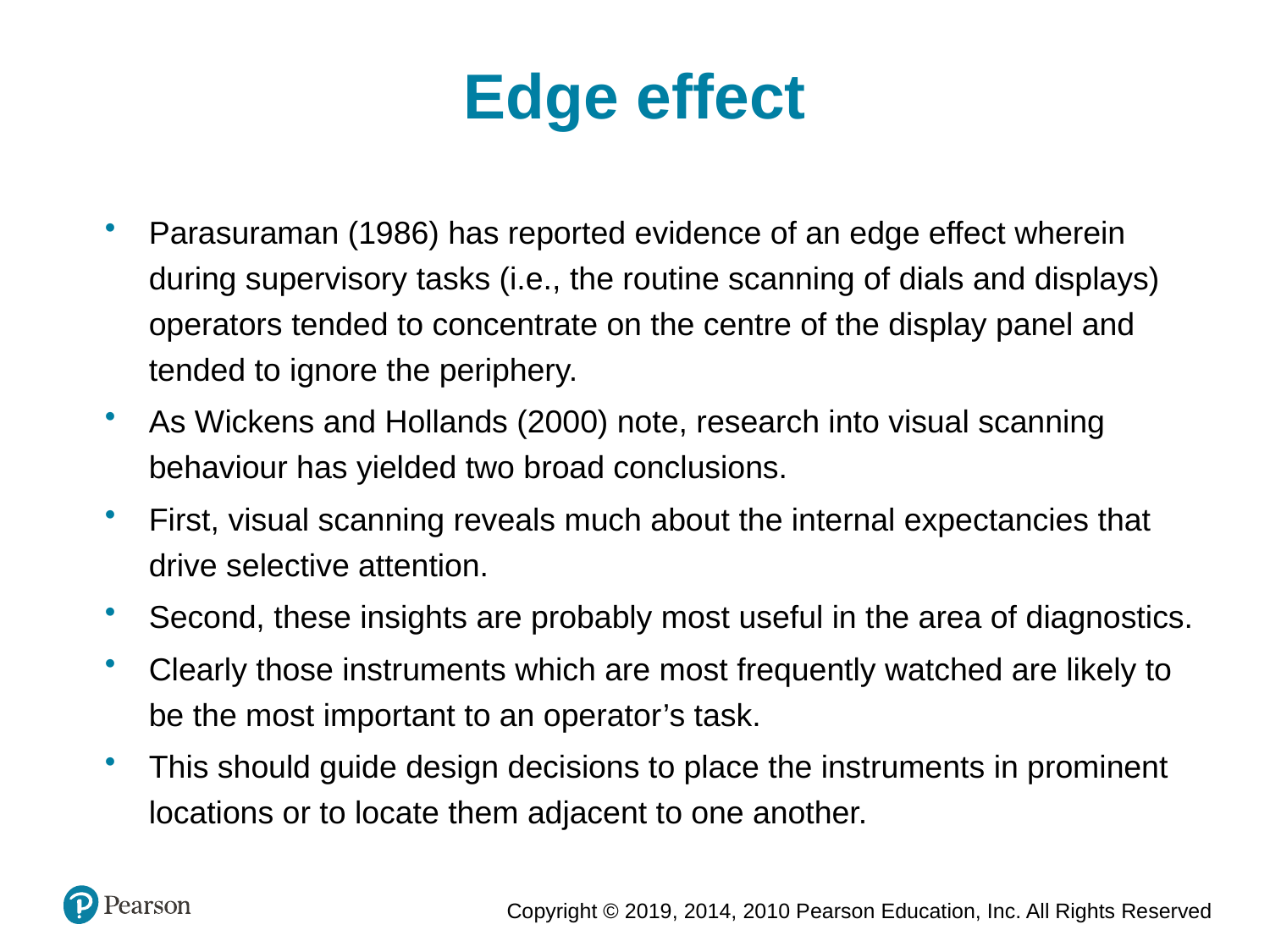

Edge effect
Parasuraman (1986) has reported evidence of an edge effect wherein during supervisory tasks (i.e., the routine scanning of dials and displays) operators tended to concentrate on the centre of the display panel and tended to ignore the periphery.
As Wickens and Hollands (2000) note, research into visual scanning behaviour has yielded two broad conclusions.
First, visual scanning reveals much about the internal expectancies that drive selective attention.
Second, these insights are probably most useful in the area of diagnostics.
Clearly those instruments which are most frequently watched are likely to be the most important to an operator’s task.
This should guide design decisions to place the instruments in prominent locations or to locate them adjacent to one another.